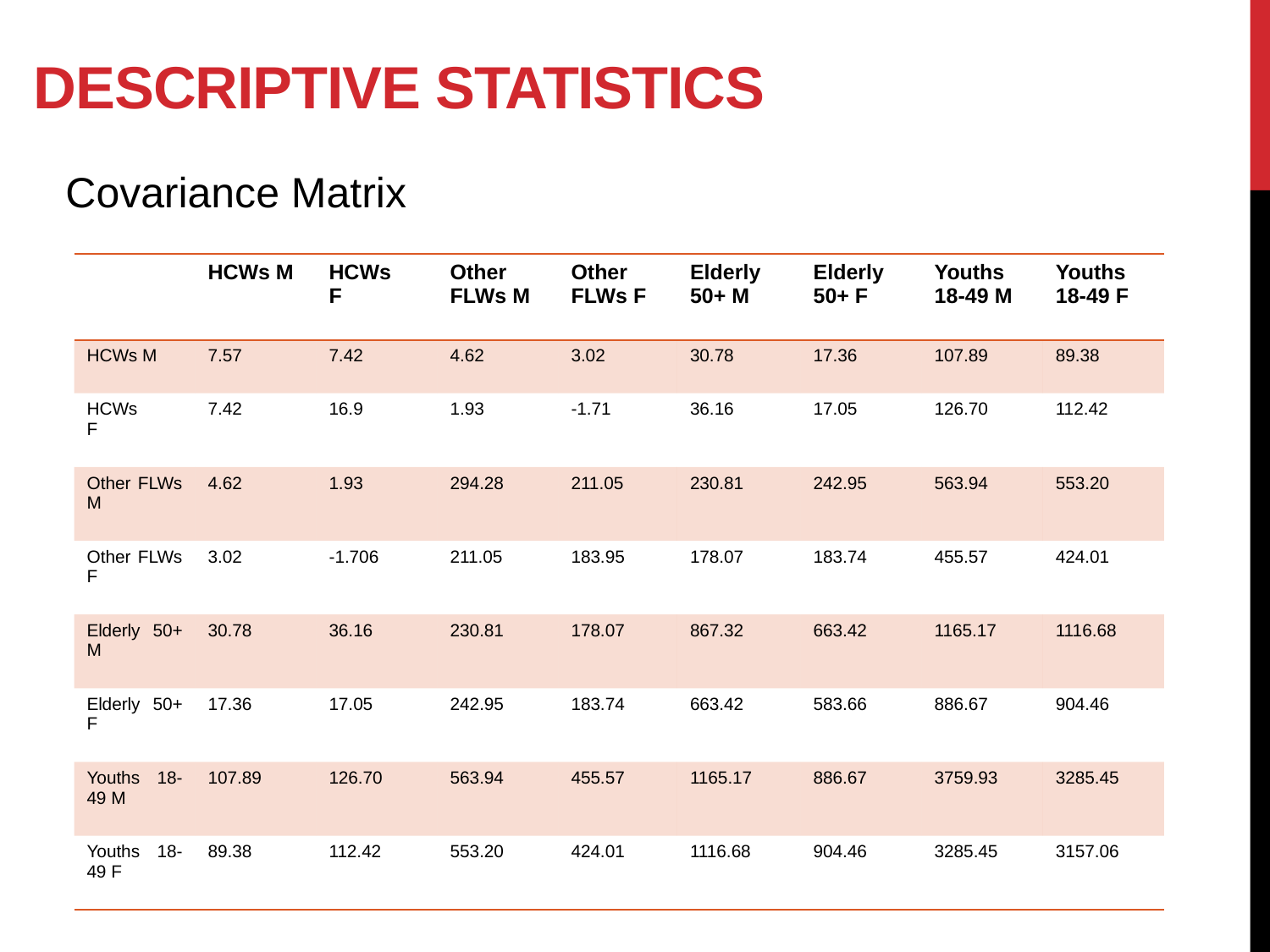

# Descriptive statistics
Covariance Matrix

|  | HCWs M | HCWs F | Other FLWs M | Other FLWs F | Elderly 50+ M | Elderly 50+ F | Youths 18-49 M | Youths 18-49 F |
| --- | --- | --- | --- | --- | --- | --- | --- | --- |
| HCWs M | 7.57 | 7.42 | 4.62 | 3.02 | 30.78 | 17.36 | 107.89 | 89.38 |
| HCWs F | 7.42 | 16.9 | 1.93 | -1.71 | 36.16 | 17.05 | 126.70 | 112.42 |
| Other FLWs M | 4.62 | 1.93 | 294.28 | 211.05 | 230.81 | 242.95 | 563.94 | 553.20 |
| Other FLWs F | 3.02 | -1.706 | 211.05 | 183.95 | 178.07 | 183.74 | 455.57 | 424.01 |
| Elderly 50+ M | 30.78 | 36.16 | 230.81 | 178.07 | 867.32 | 663.42 | 1165.17 | 1116.68 |
| Elderly 50+ F | 17.36 | 17.05 | 242.95 | 183.74 | 663.42 | 583.66 | 886.67 | 904.46 |
| Youths 18-49 M | 107.89 | 126.70 | 563.94 | 455.57 | 1165.17 | 886.67 | 3759.93 | 3285.45 |
| Youths 18-49 F | 89.38 | 112.42 | 553.20 | 424.01 | 1116.68 | 904.46 | 3285.45 | 3157.06 |